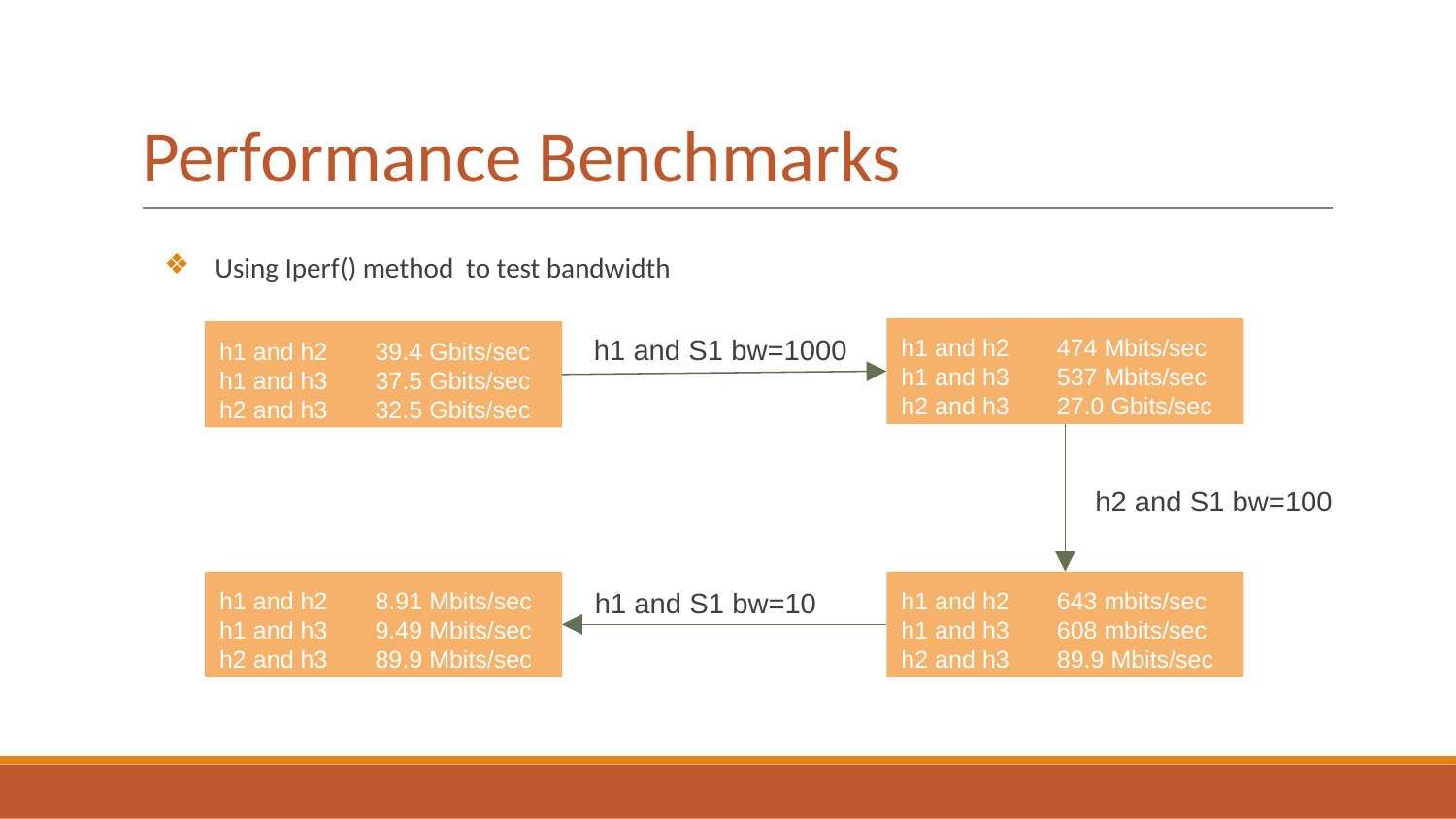

# Performance Benchmarks
Using Iperf() method  to test bandwidth

h1 and S1 bw=1000
h1 and h2       474 Mbits/sec
h1 and h3       537 Mbits/sec
h2 and h3       27.0 Gbits/sec
h1 and h2       39.4 Gbits/sec
h1 and h3       37.5 Gbits/sec
h2 and h3       32.5 Gbits/sec
h2 and S1 bw=100
h1 and h2       8.91 Mbits/sec
h1 and h3       9.49 Mbits/sec
h2 and h3       89.9 Mbits/sec
h1 and h2       643 mbits/sec
h1 and h3       608 mbits/sec
h2 and h3       89.9 Mbits/sec
h1 and S1 bw=10